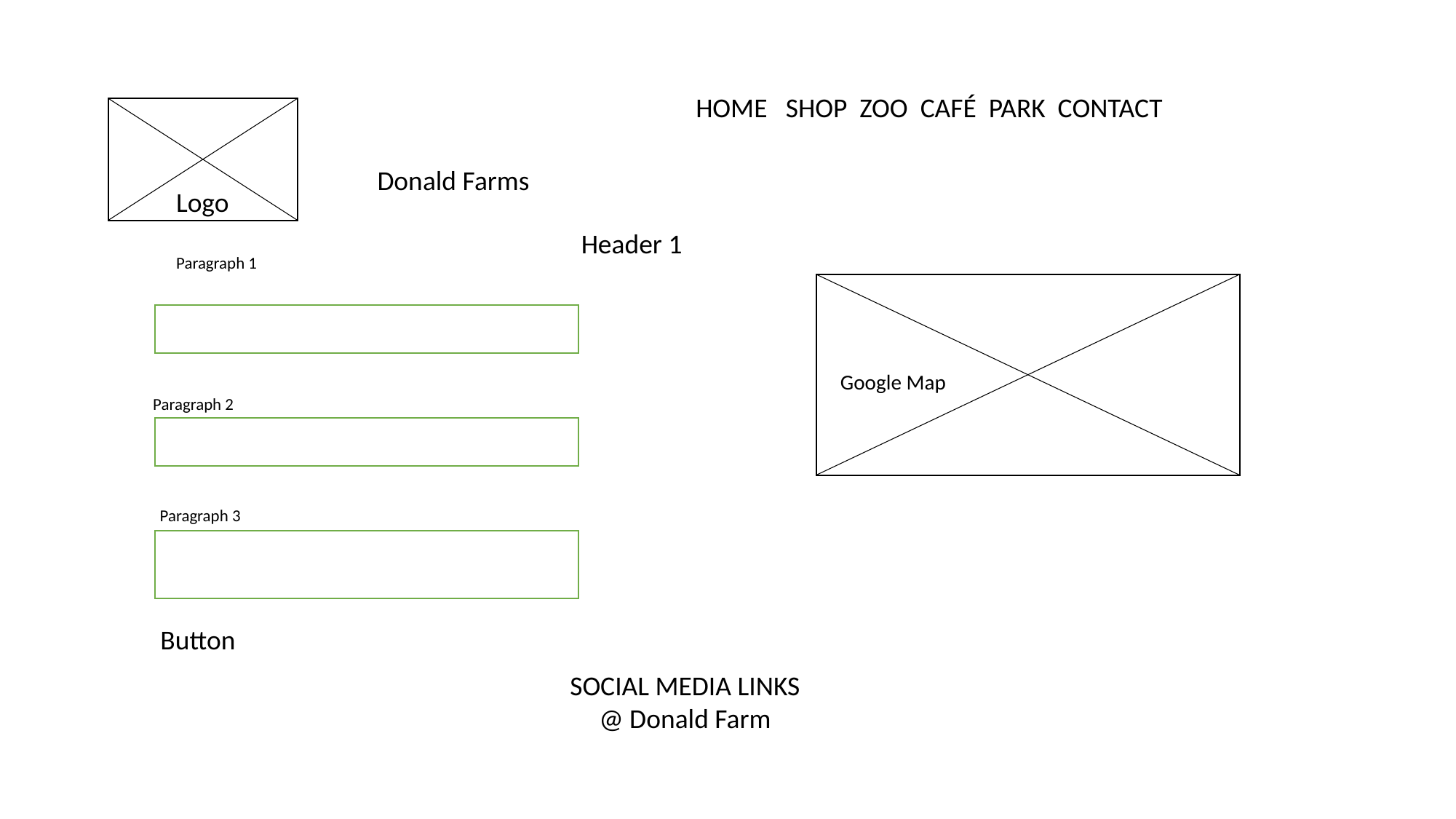

HOME   SHOP  ZOO  CAFÉ  PARK  CONTACT

Donald Farms
Logo
Header 1
Paragraph 1

Google Map
Paragraph 2

Paragraph 3

Button
SOCIAL MEDIA LINKS
@ Donald Farm